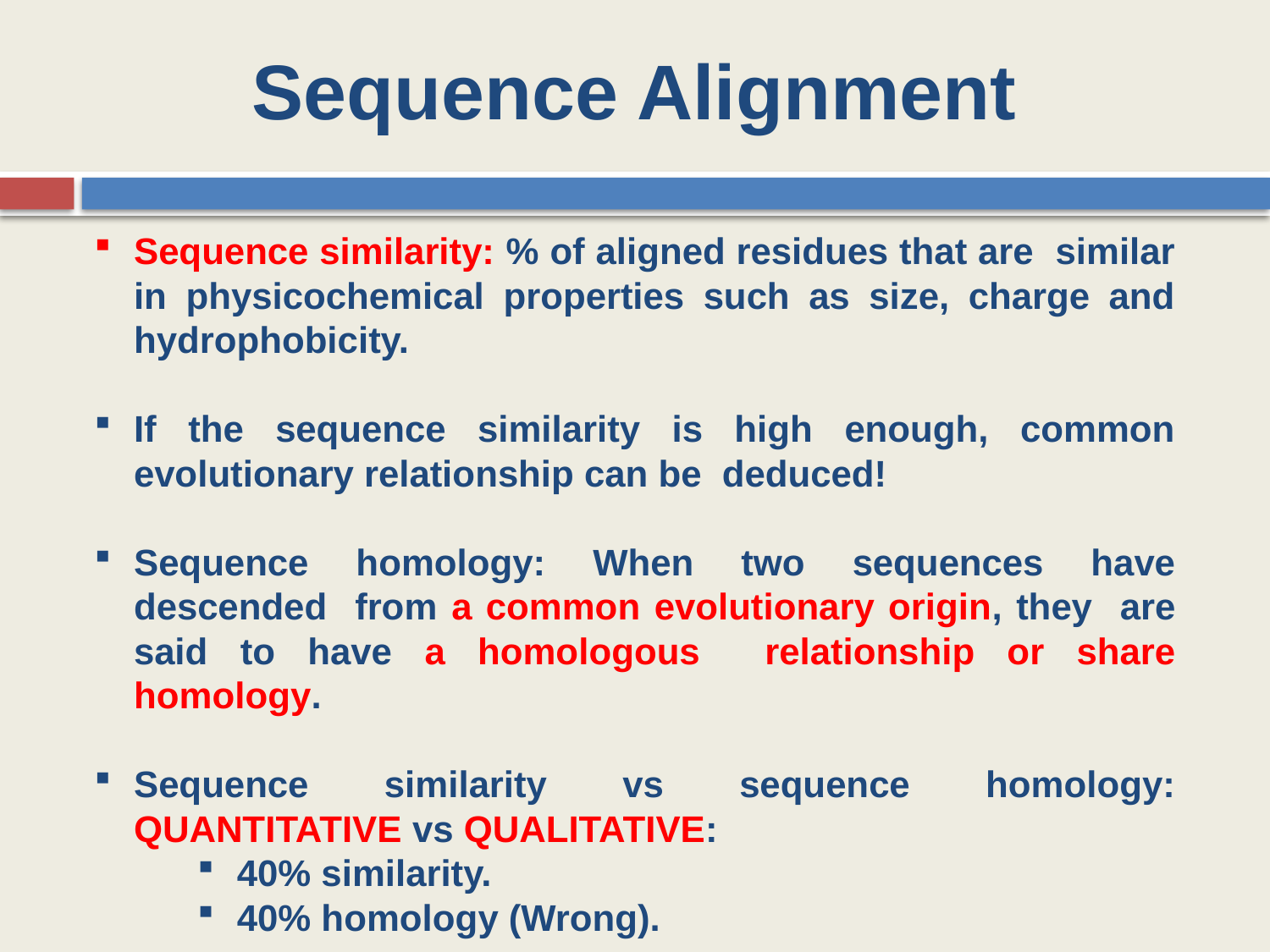

Sequence Alignment
Sequence similarity: % of aligned residues that are  similar in physicochemical properties such as size, charge and hydrophobicity.

If the sequence similarity is high enough, common evolutionary relationship can be  deduced!

Sequence homology: When two sequences have descended  from a common evolutionary origin, they  are said to have a homologous  relationship or share homology.

Sequence similarity vs sequence homology: QUANTITATIVE vs QUALITATIVE:
40% similarity.
40% homology (Wrong).